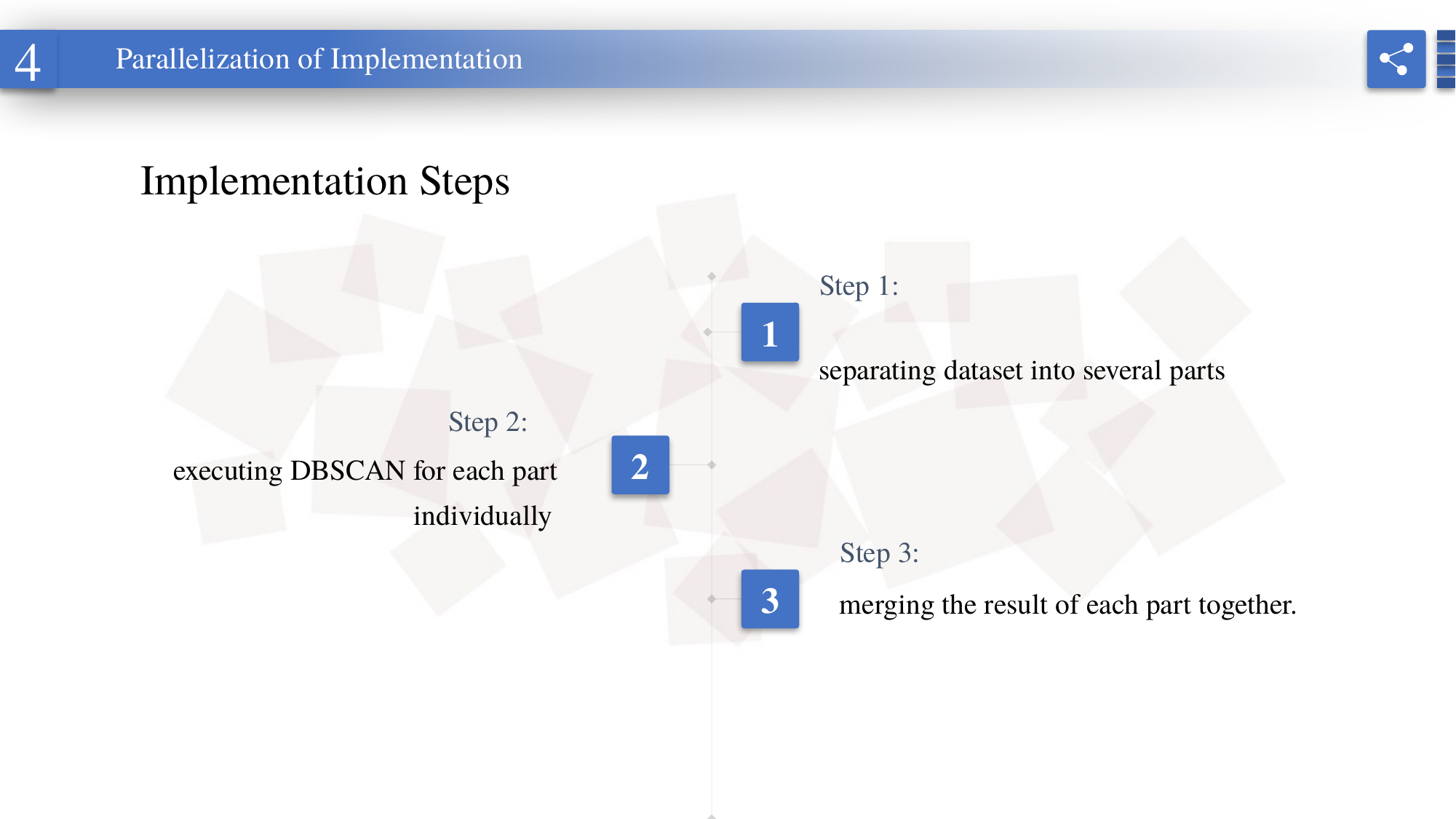

4

Parallelization of Implementation
Implementation Steps
Step 1:
1
separating dataset into several parts
Step 2:
executing DBSCAN for each part individually
2
Step 3:
3
merging the result of each part together.